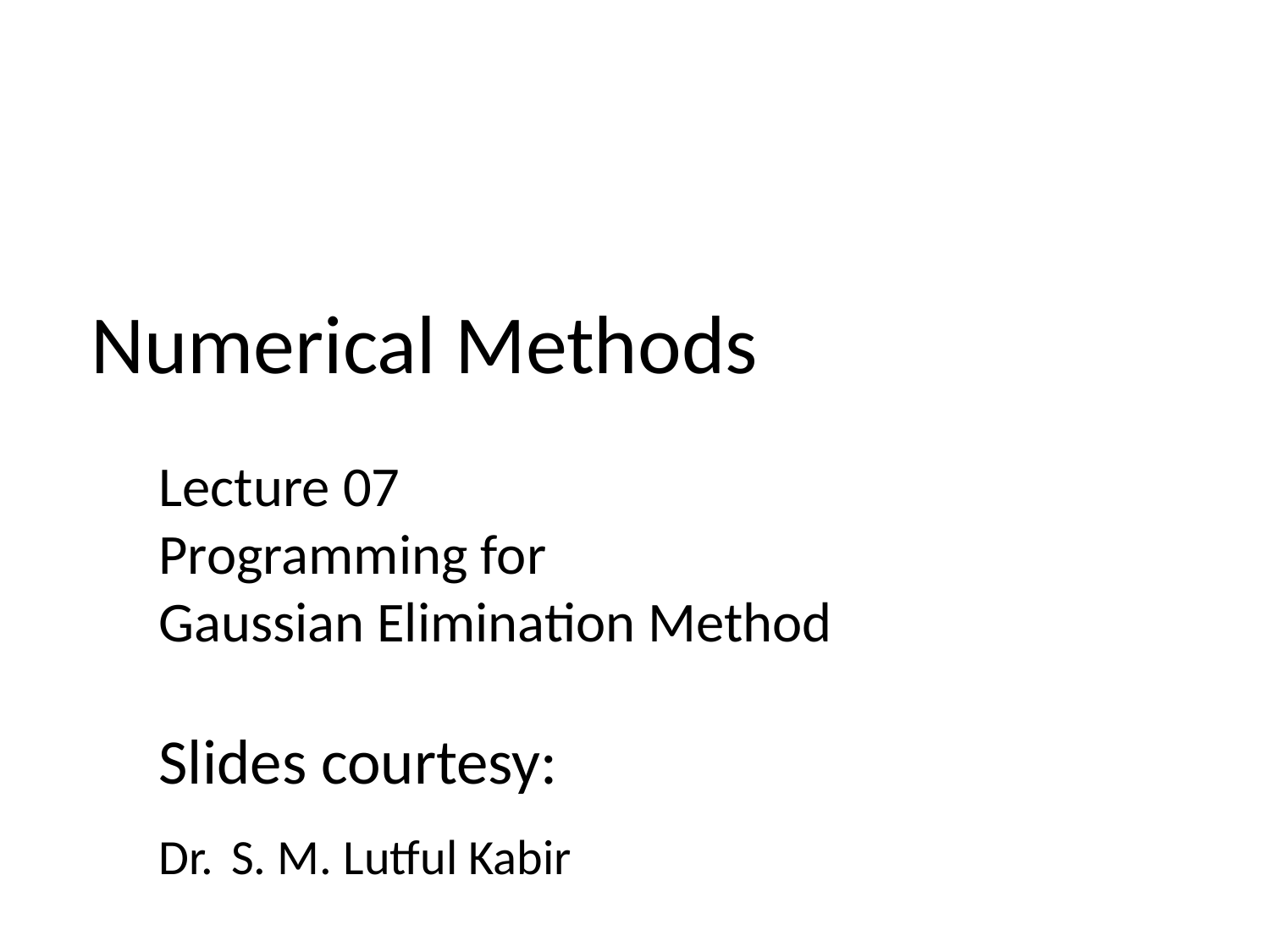

Numerical Methods
Lecture 07
Programming for
Gaussian Elimination Method
Slides courtesy:
Dr. S. M. Lutful Kabir